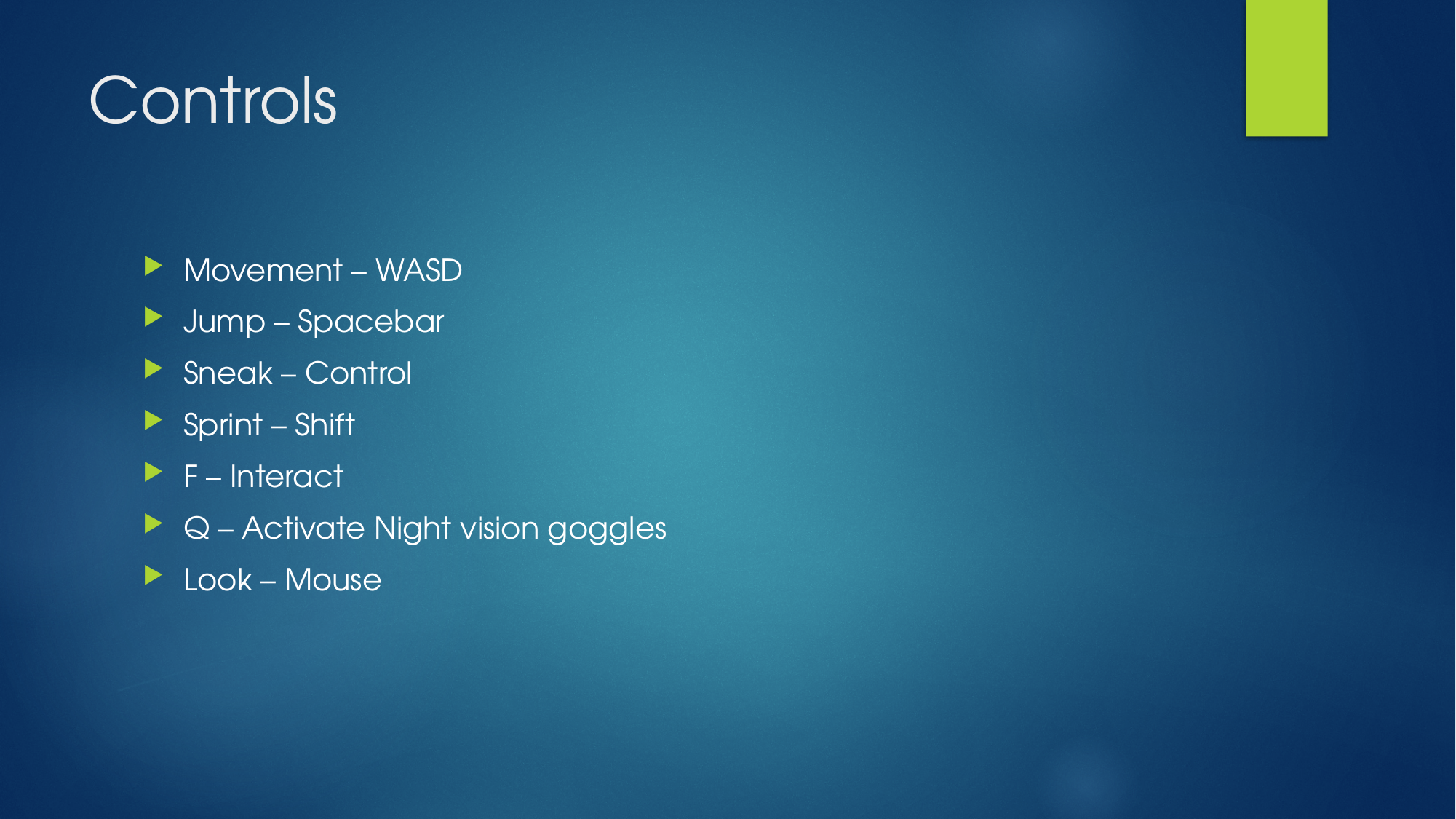

# Controls
Movement – WASD
Jump – Spacebar
Sneak – Control
Sprint – Shift
F – Interact
Q – Activate Night vision goggles
Look – Mouse